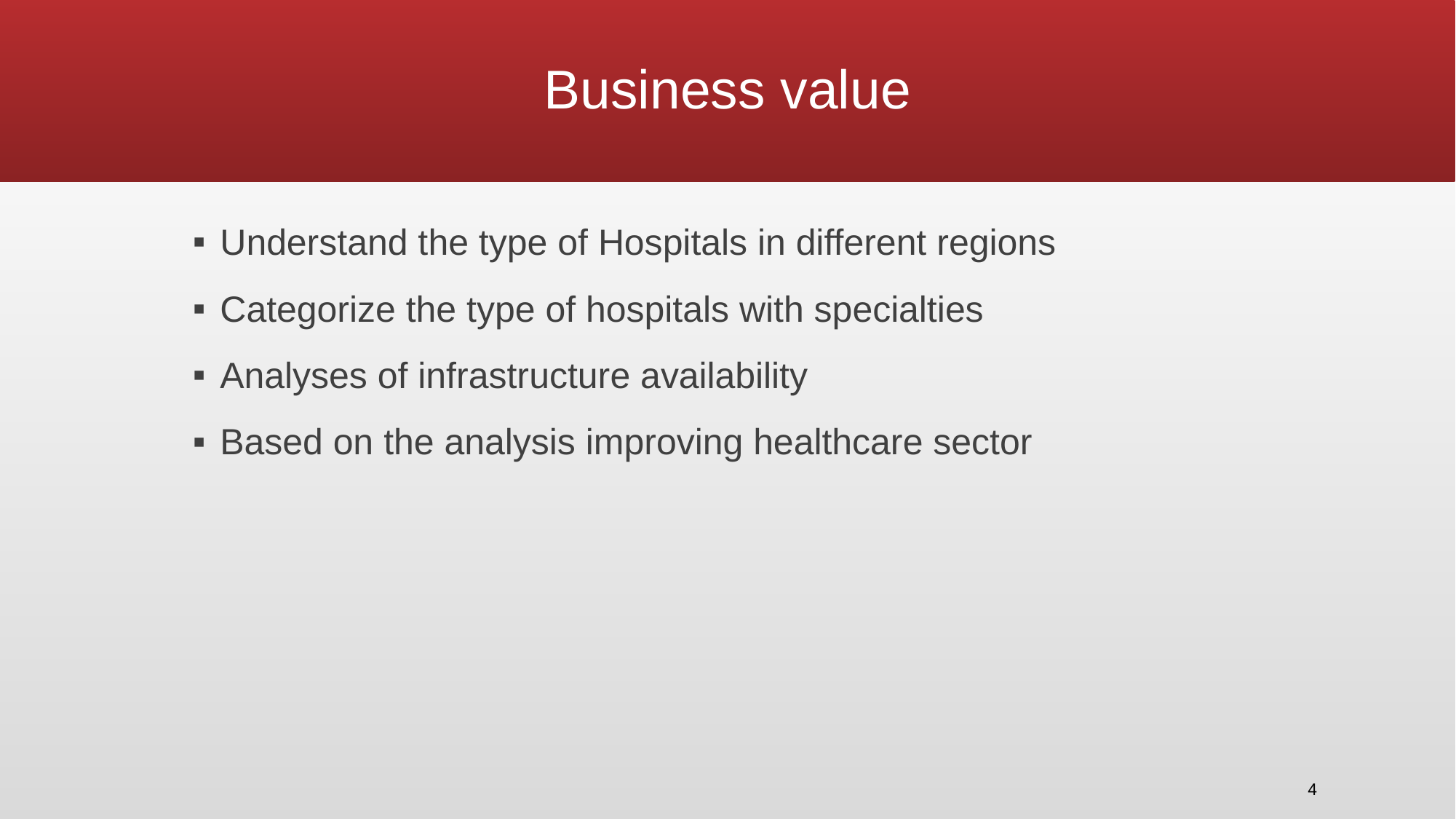

# Business value
Understand the type of Hospitals in different regions
Categorize the type of hospitals with specialties
Analyses of infrastructure availability
Based on the analysis improving healthcare sector
4